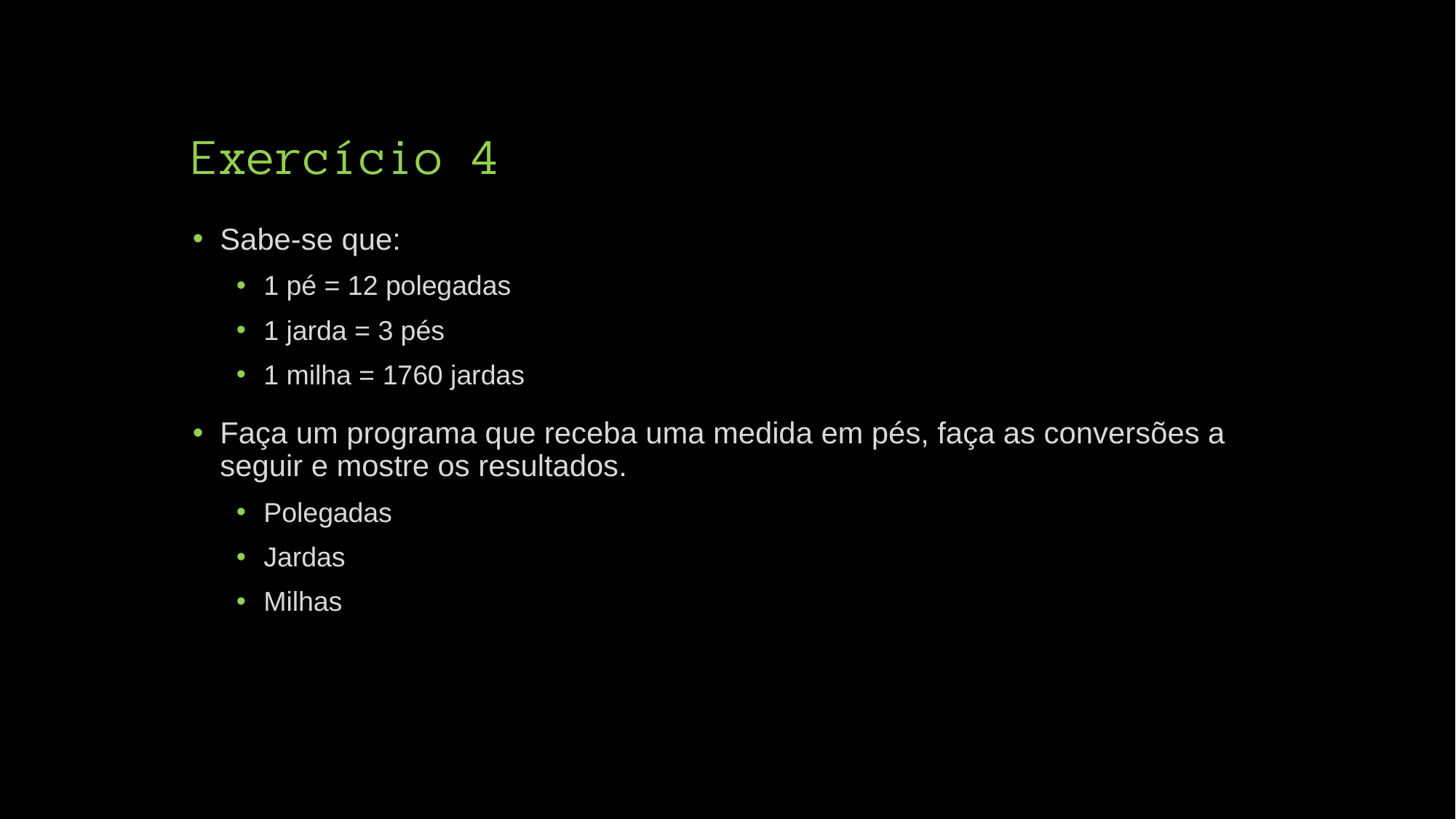

# Exercício 4
Sabe-se que:
1 pé = 12 polegadas
1 jarda = 3 pés
1 milha = 1760 jardas
Faça um programa que receba uma medida em pés, faça as conversões a seguir e mostre os resultados.
Polegadas
Jardas
Milhas